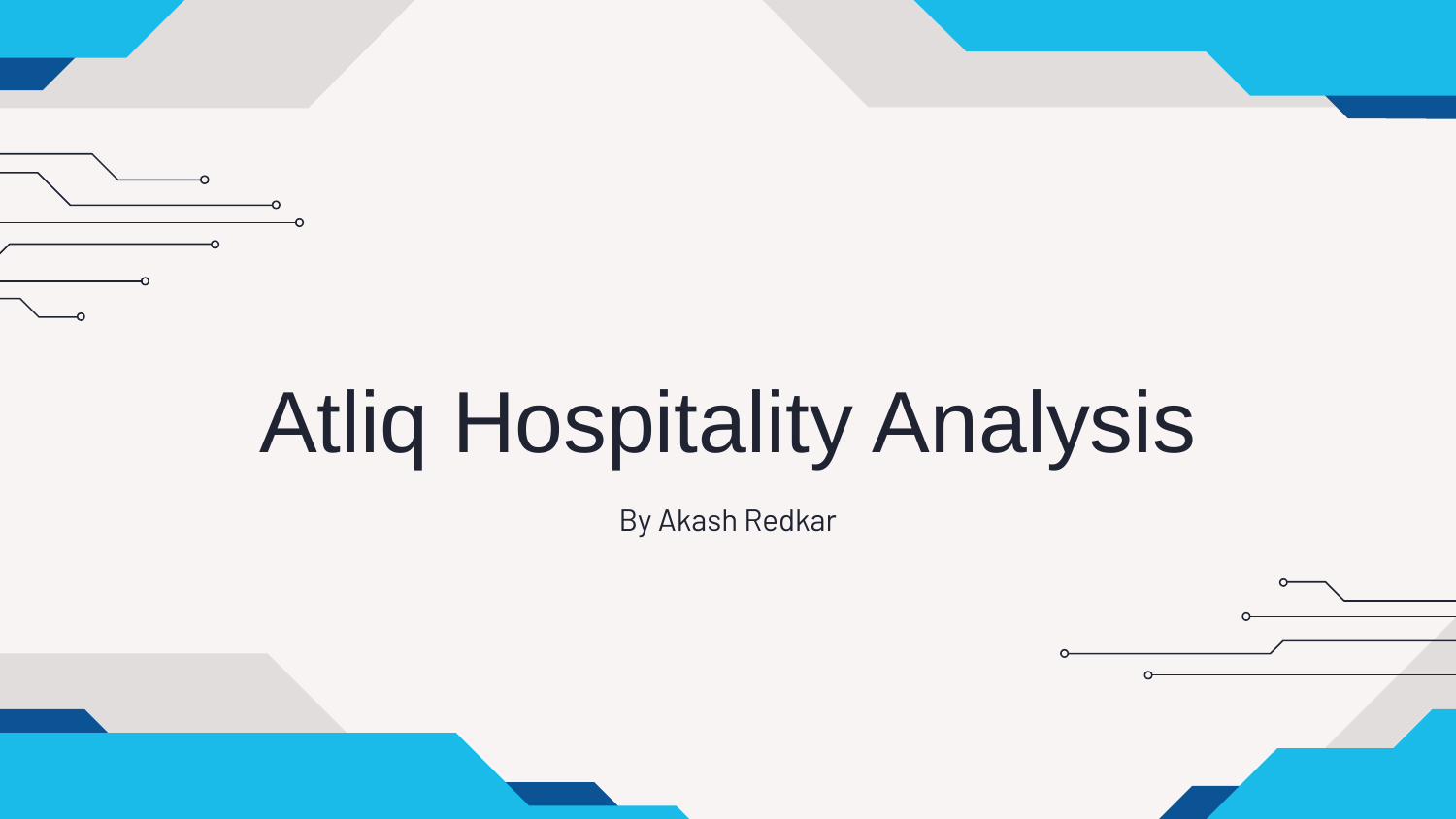

# Atliq Hospitality Analysis
By Akash Redkar